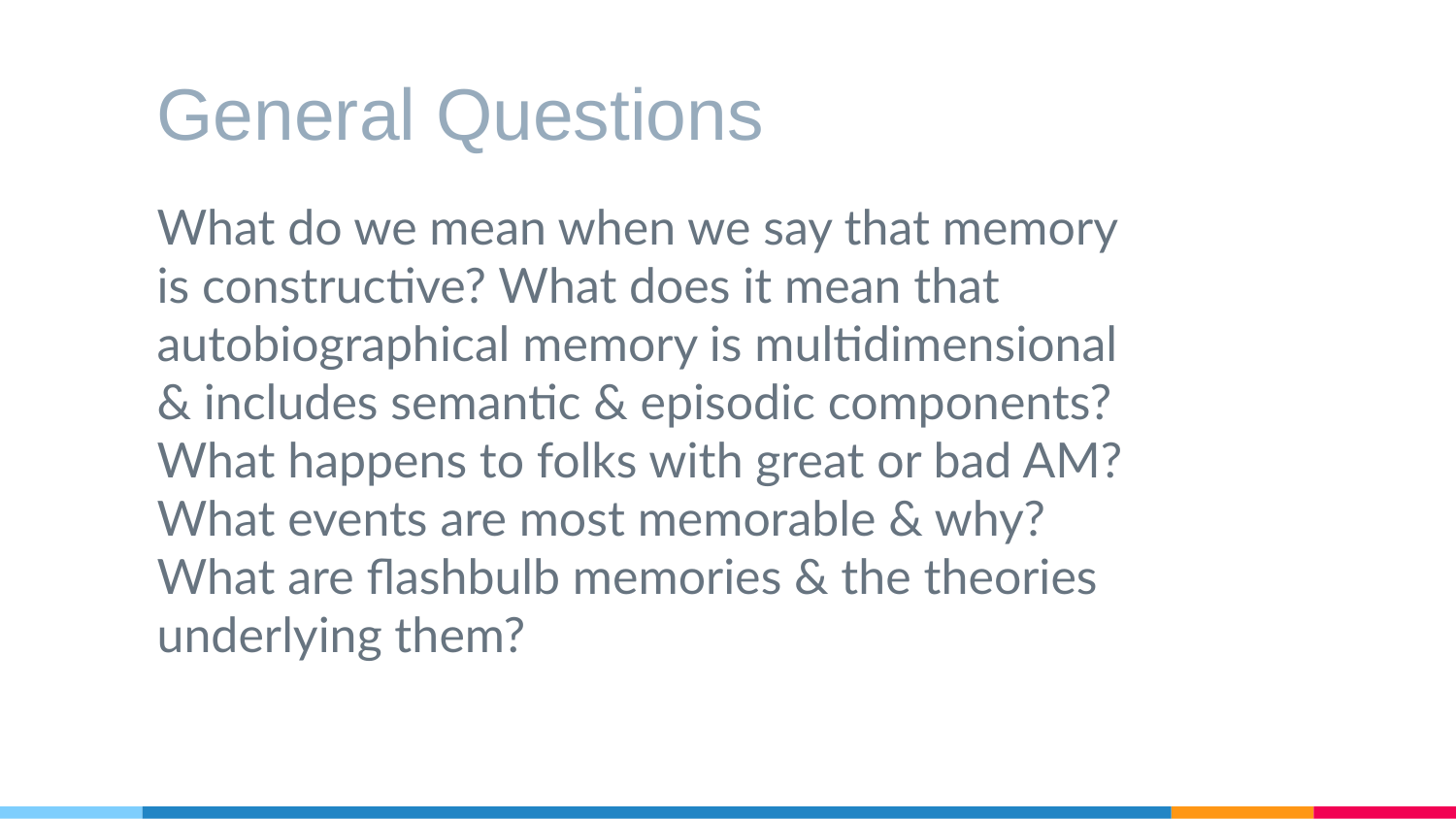

# General Questions
What do we mean when we say that memory is constructive? What does it mean that autobiographical memory is multidimensional & includes semantic & episodic components? What happens to folks with great or bad AM? What events are most memorable & why? What are flashbulb memories & the theories underlying them?